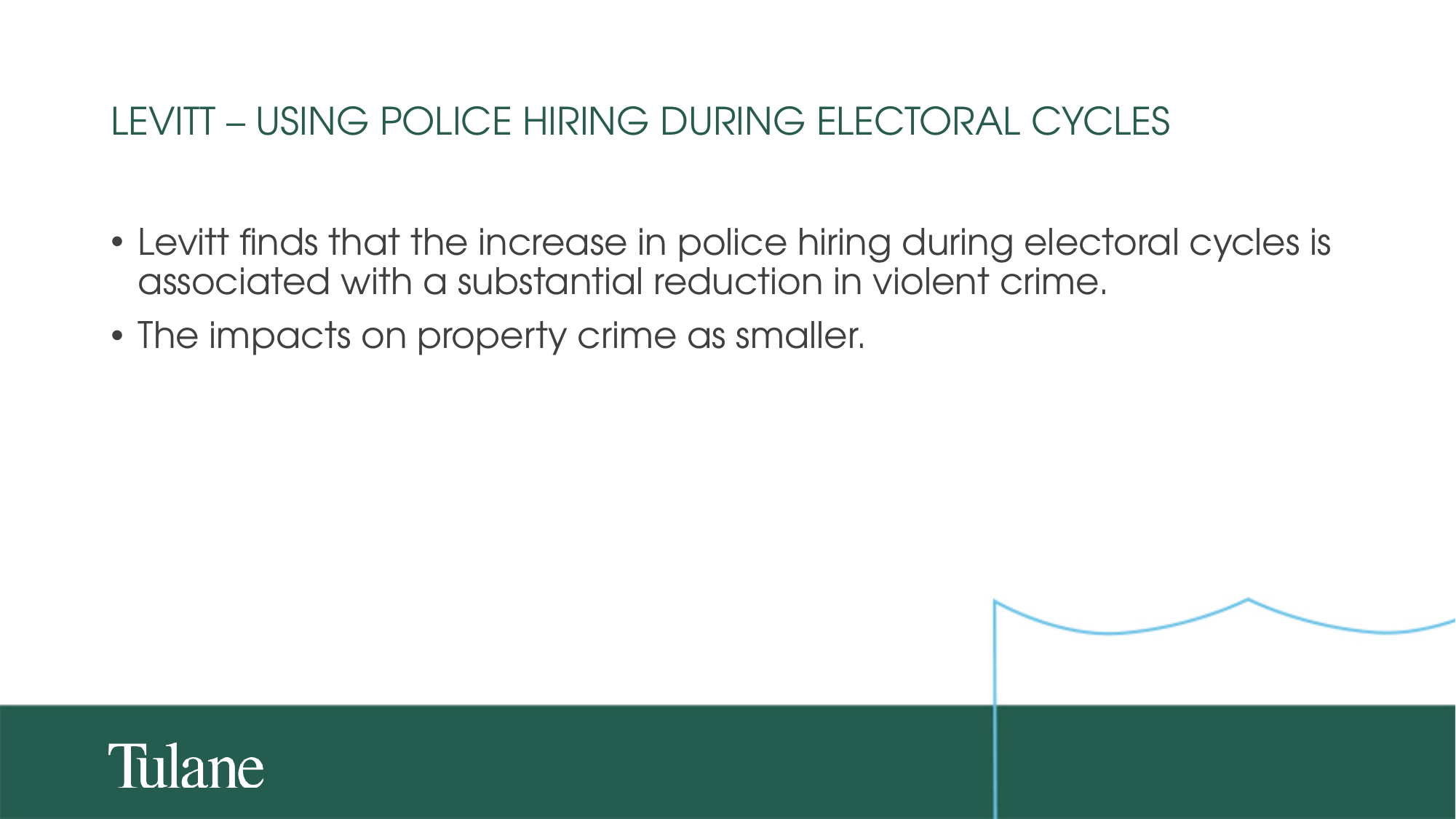

# Levitt – Using police hiring during electoral cycles
Levitt finds that the increase in police hiring during electoral cycles is associated with a substantial reduction in violent crime.
The impacts on property crime as smaller.